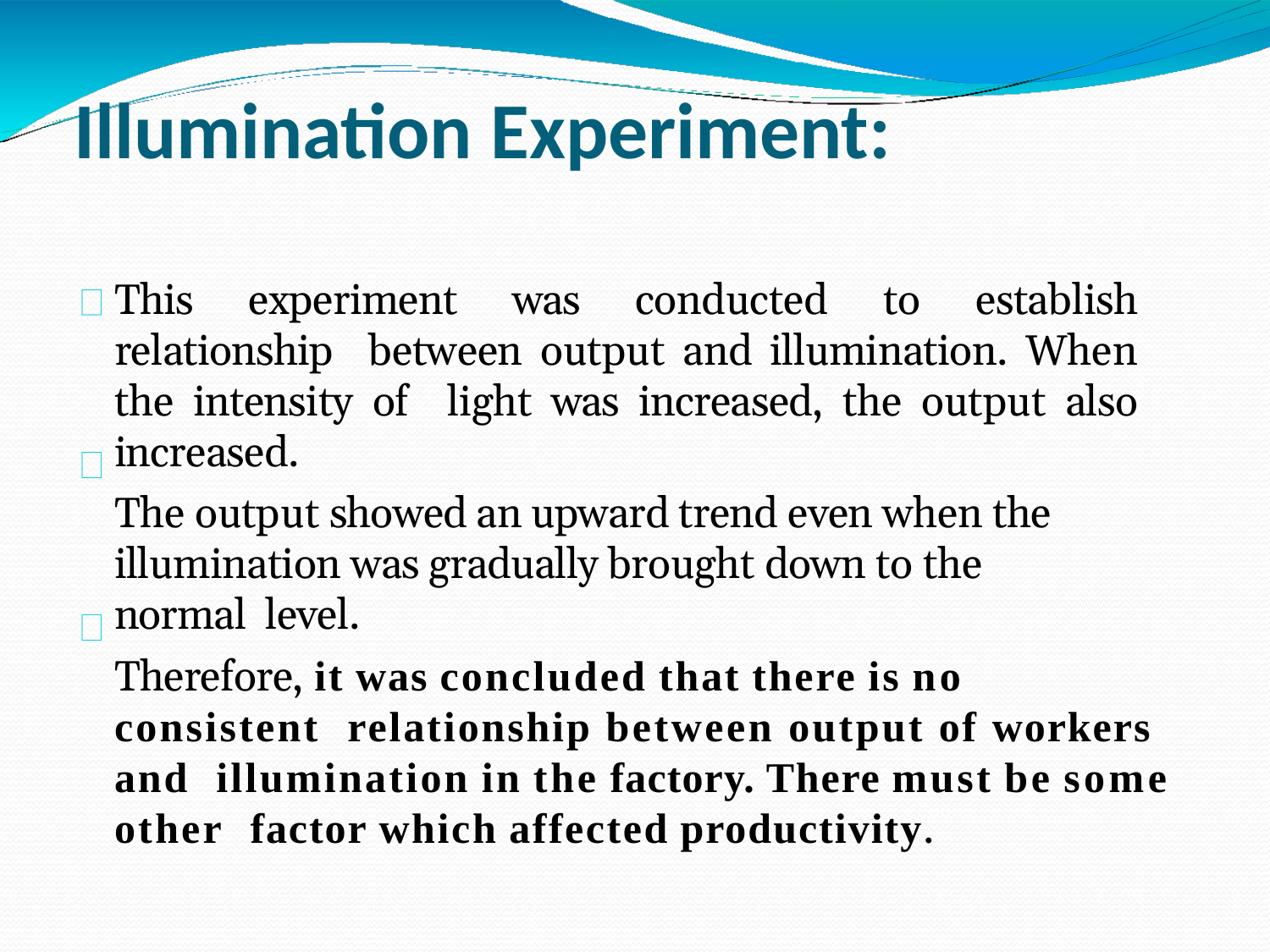

# Illumination Experiment:
This experiment was conducted to establish relationship  between output and illumination. When the intensity of  light was increased, the output also increased.
The output showed an upward trend even when the  illumination was gradually brought down to the normal  level.
Therefore, it was concluded that there is no consistent  relationship between output of workers and  illumination in the factory. There must be some other  factor which affected productivity.